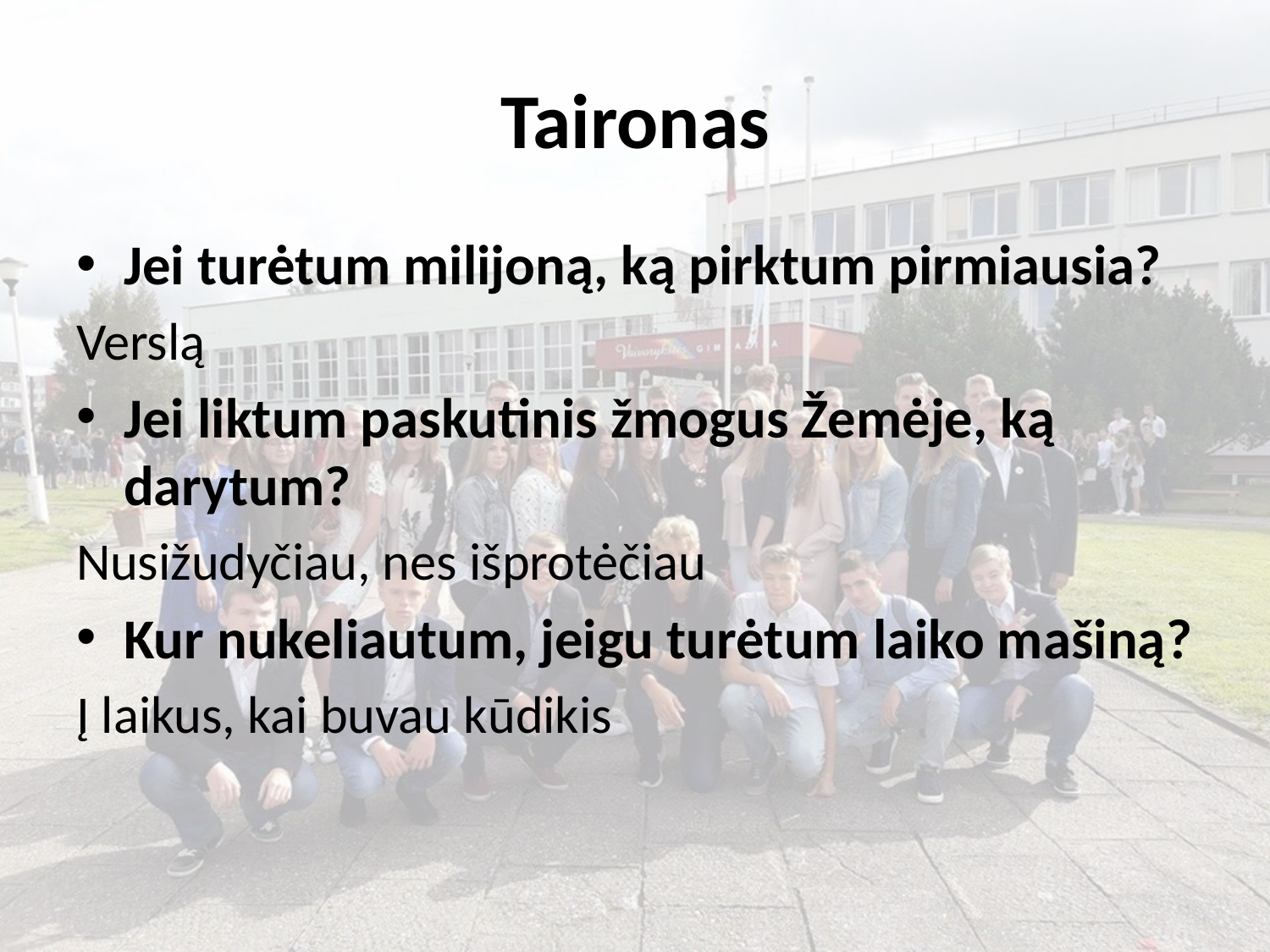

# Taironas
Jei turėtum milijoną, ką pirktum pirmiausia?
Verslą
Jei liktum paskutinis žmogus Žemėje, ką darytum?
Nusižudyčiau, nes išprotėčiau
Kur nukeliautum, jeigu turėtum laiko mašiną?
Į laikus, kai buvau kūdikis